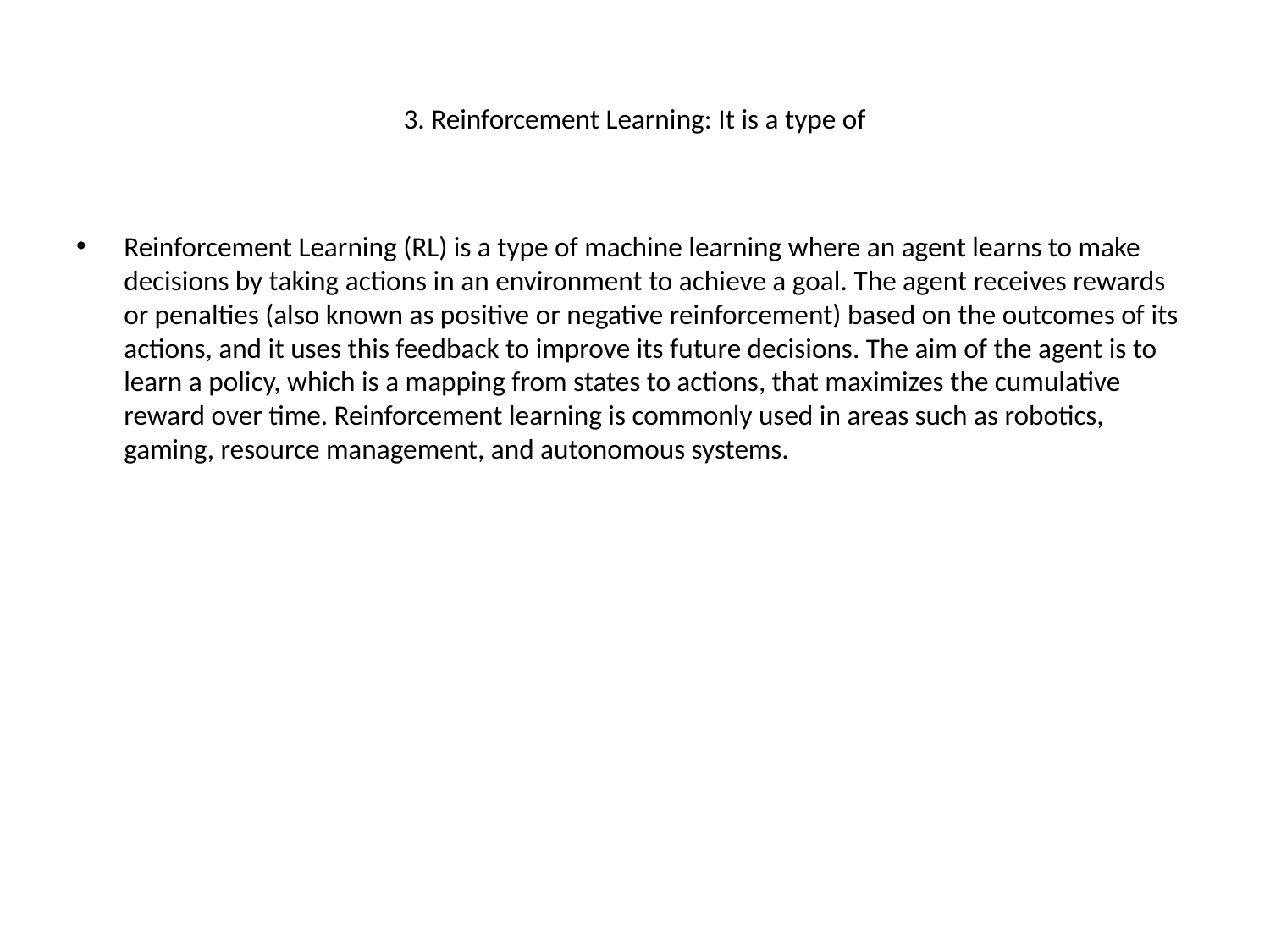

# 3. Reinforcement Learning: It is a type of
Reinforcement Learning (RL) is a type of machine learning where an agent learns to make decisions by taking actions in an environment to achieve a goal. The agent receives rewards or penalties (also known as positive or negative reinforcement) based on the outcomes of its actions, and it uses this feedback to improve its future decisions. The aim of the agent is to learn a policy, which is a mapping from states to actions, that maximizes the cumulative reward over time. Reinforcement learning is commonly used in areas such as robotics, gaming, resource management, and autonomous systems.